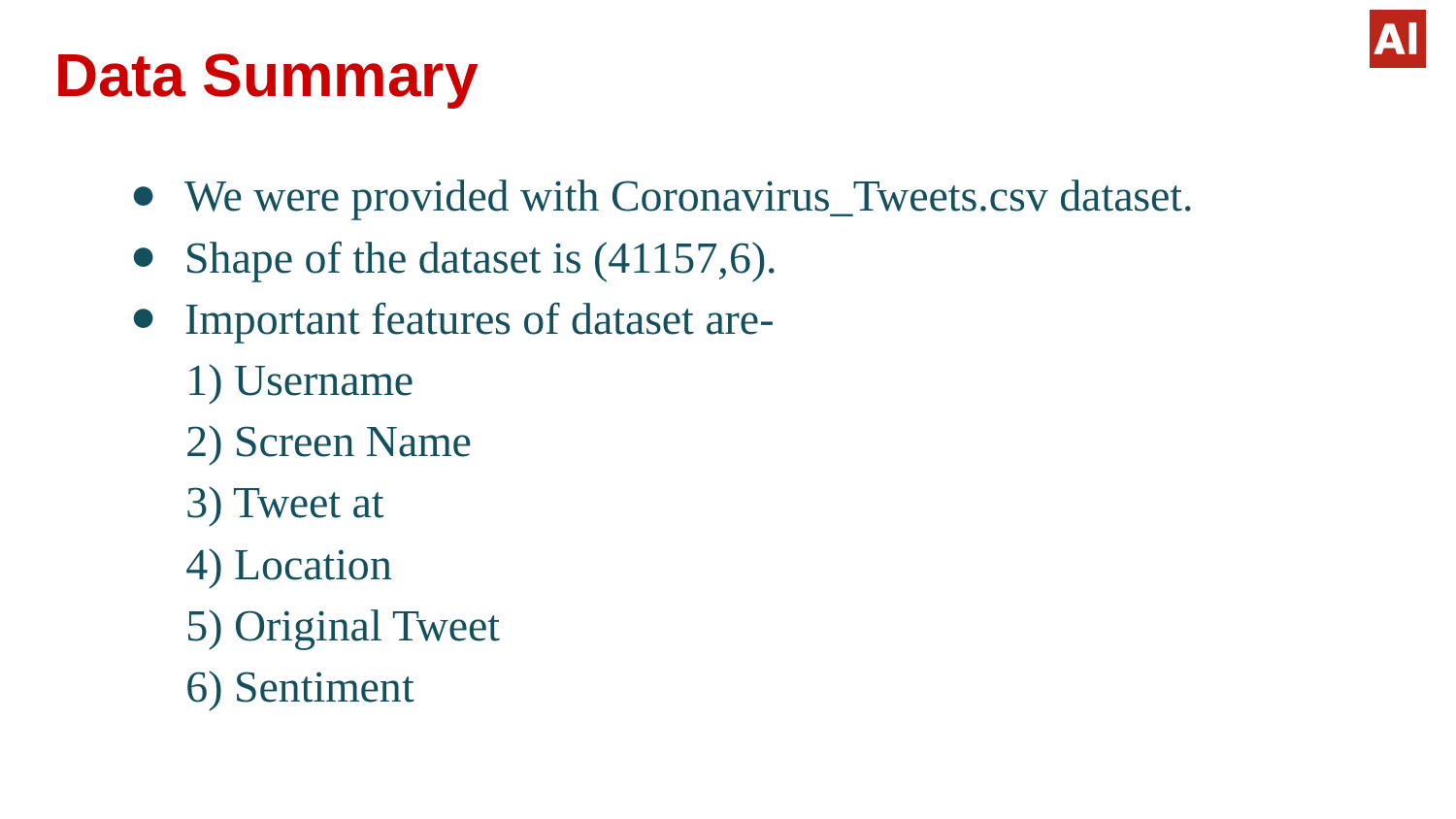

Data Summary
We were provided with Coronavirus_Tweets.csv dataset.
Shape of the dataset is (41157,6).
Important features of dataset are-
     1) Username
     2) Screen Name
     3) Tweet at
     4) Location
     5) Original Tweet
     6) Sentiment